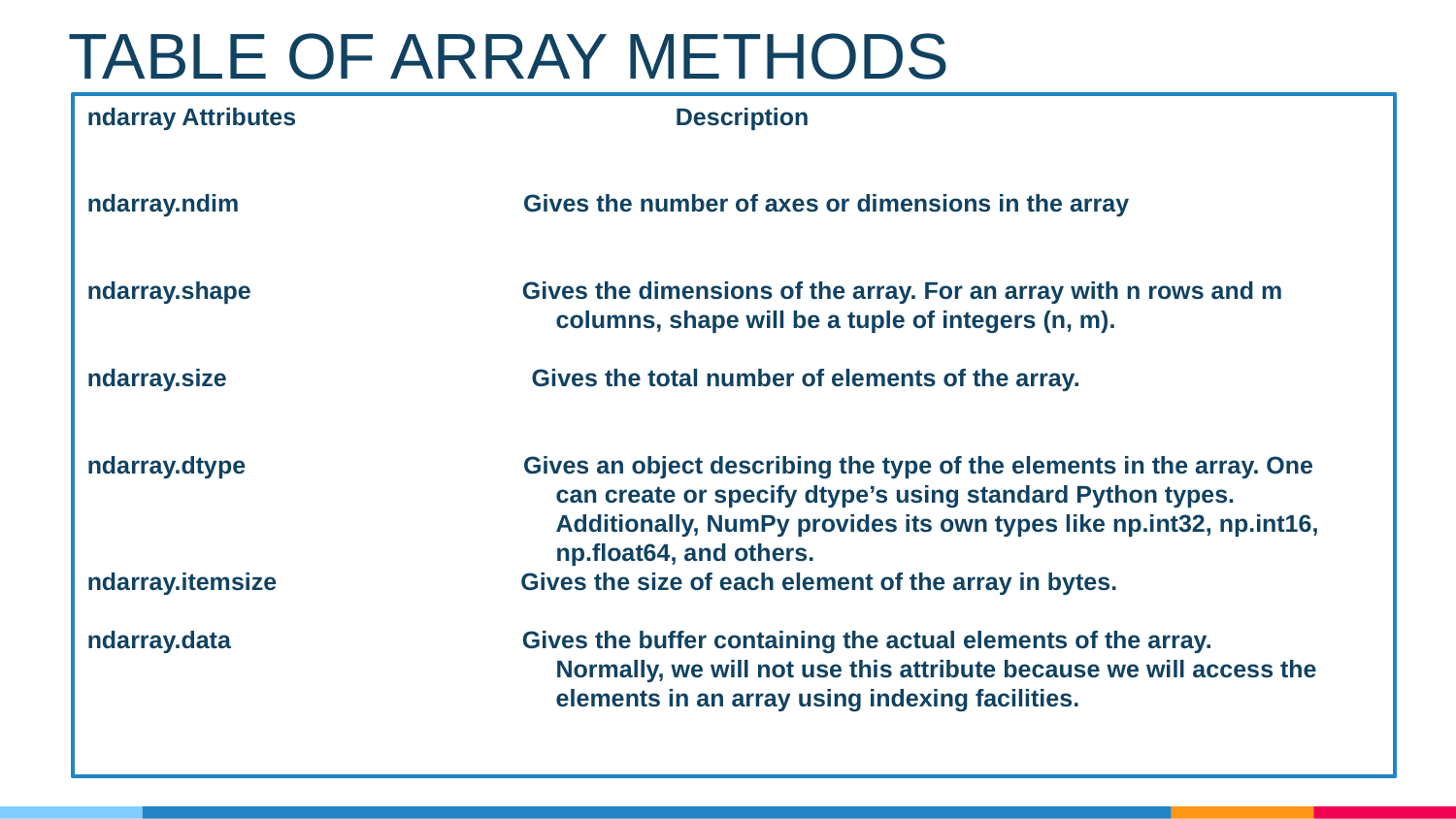

# TABLE OF ARRAY METHODS
ndarray Attributes                                                        Description

ndarray.ndim                                          Gives the number of axes or dimensions in the array

ndarray.shape                                        Gives the dimensions of the array. For an array with n rows and m
                                                                     columns, shape will be a tuple of integers (n, m).

ndarray.size                                             Gives the total number of elements of the array.

ndarray.dtype                                         Gives an object describing the type of the elements in the array. One
                                                                     can create or specify dtype’s using standard Python types.
                                                                     Additionally, NumPy provides its own types like np.int32, np.int16,
                                                                     np.float64, and others.
ndarray.itemsize                                    Gives the size of each element of the array in bytes.

ndarray.data                                           Gives the buffer containing the actual elements of the array.
                                                                     Normally, we will not use this attribute because we will access the
                                                                     elements in an array using indexing facilities.